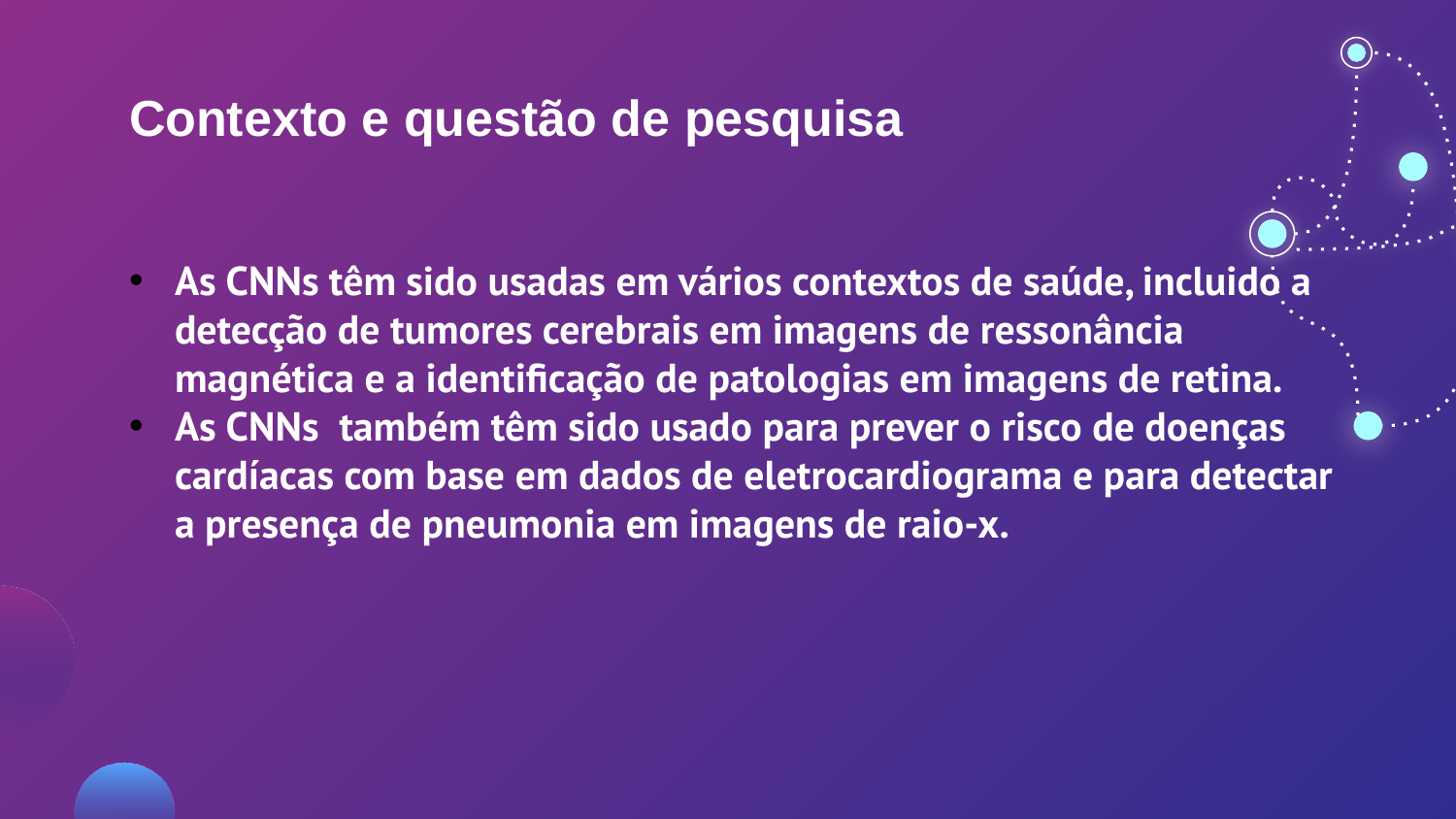

# Contexto e questão de pesquisa
As CNNs têm sido usadas em vários contextos de saúde, incluido a detecção de tumores cerebrais em imagens de ressonância magnética e a identificação de patologias em imagens de retina.
As CNNs  também têm sido usado para prever o risco de doenças cardíacas com base em dados de eletrocardiograma e para detectar a presença de pneumonia em imagens de raio-x.